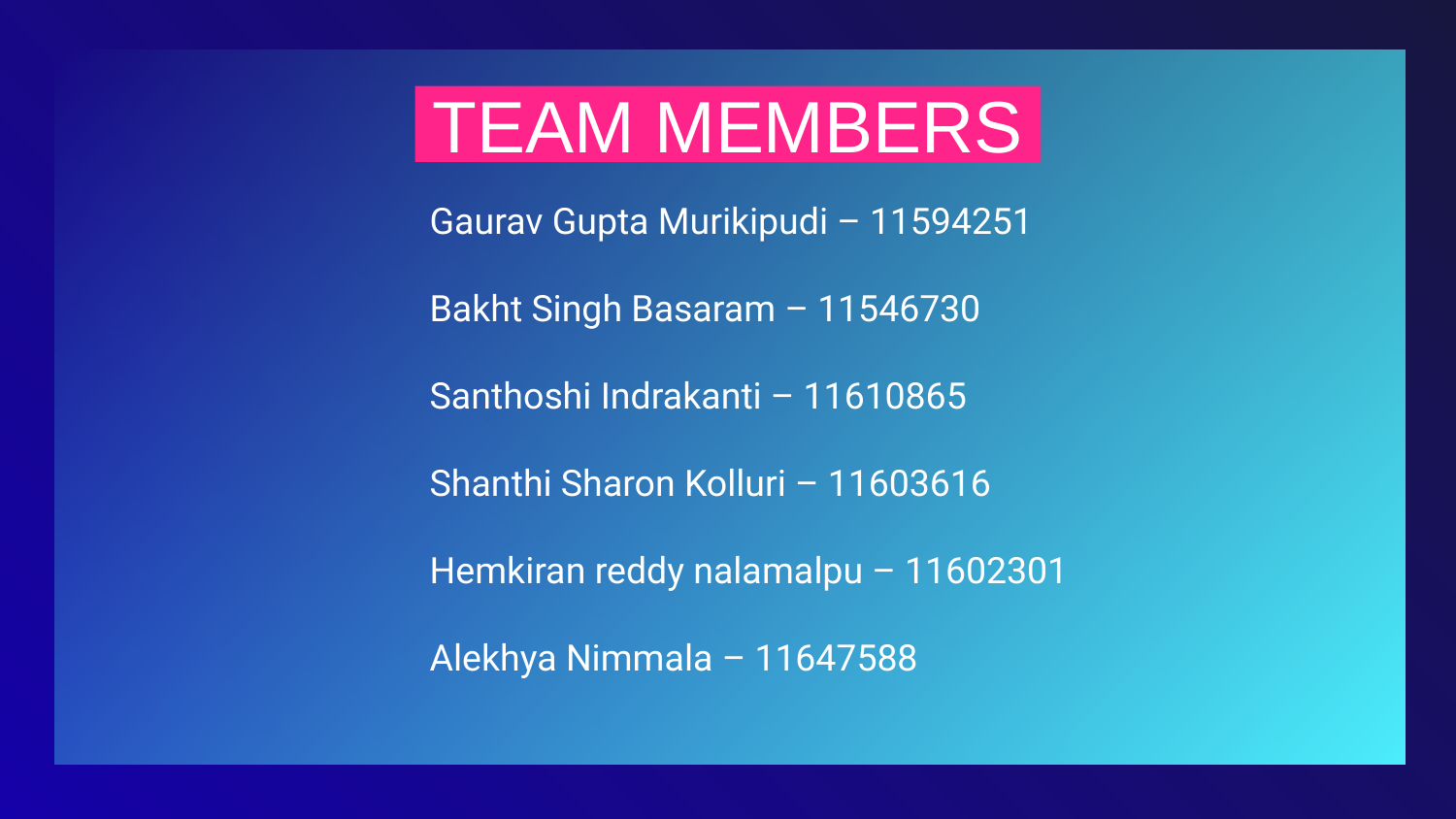

# TEAM MEMBERS
Gaurav Gupta Murikipudi – 11594251

Bakht Singh Basaram – 11546730

Santhoshi Indrakanti – 11610865

Shanthi Sharon Kolluri – 11603616

Hemkiran reddy nalamalpu – 11602301

Alekhya Nimmala – 11647588